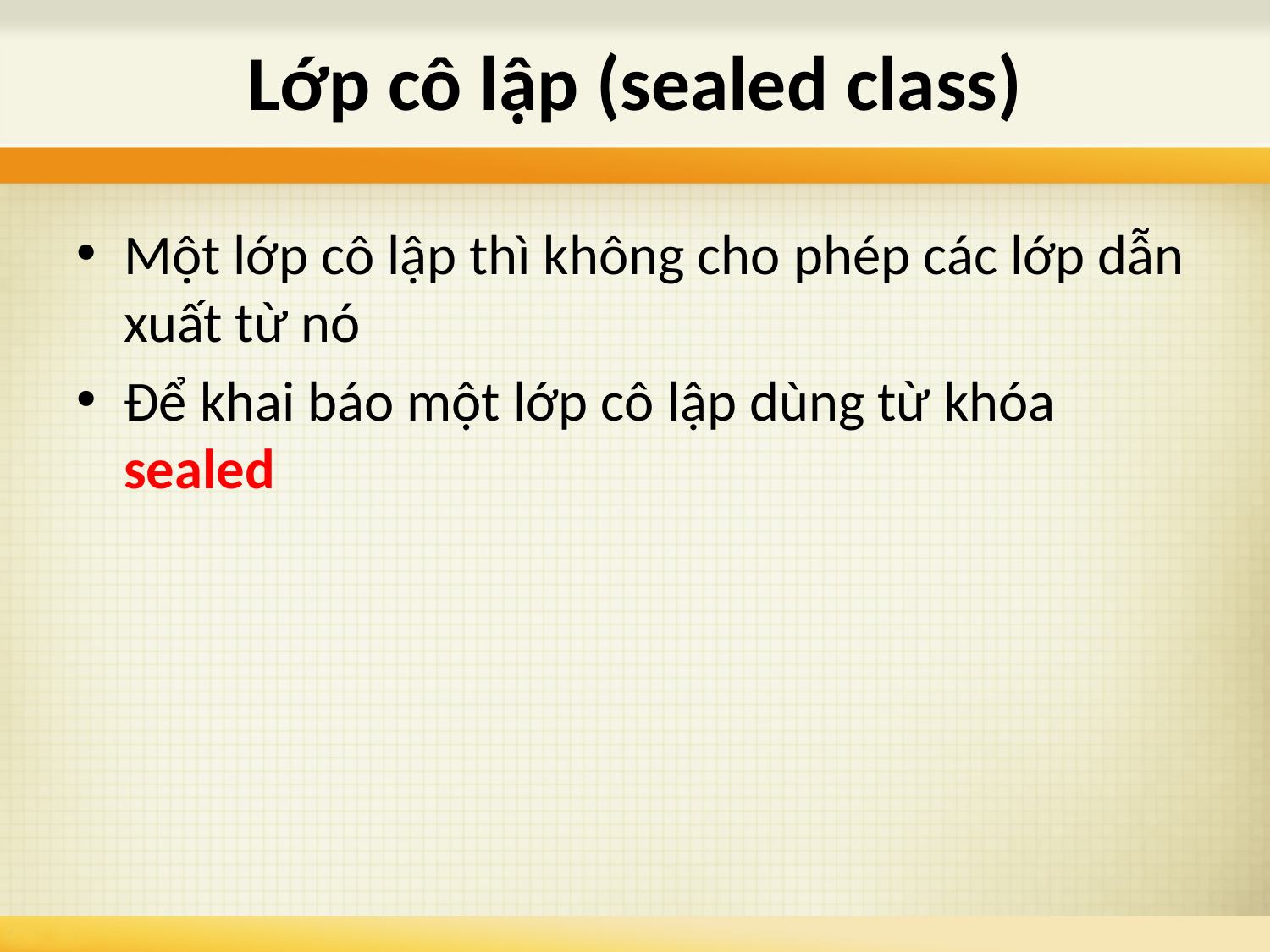

# Lớp cô lập (sealed class)
Một lớp cô lập thì không cho phép các lớp dẫn xuất từ nó
Để khai báo một lớp cô lập dùng từ khóa sealed